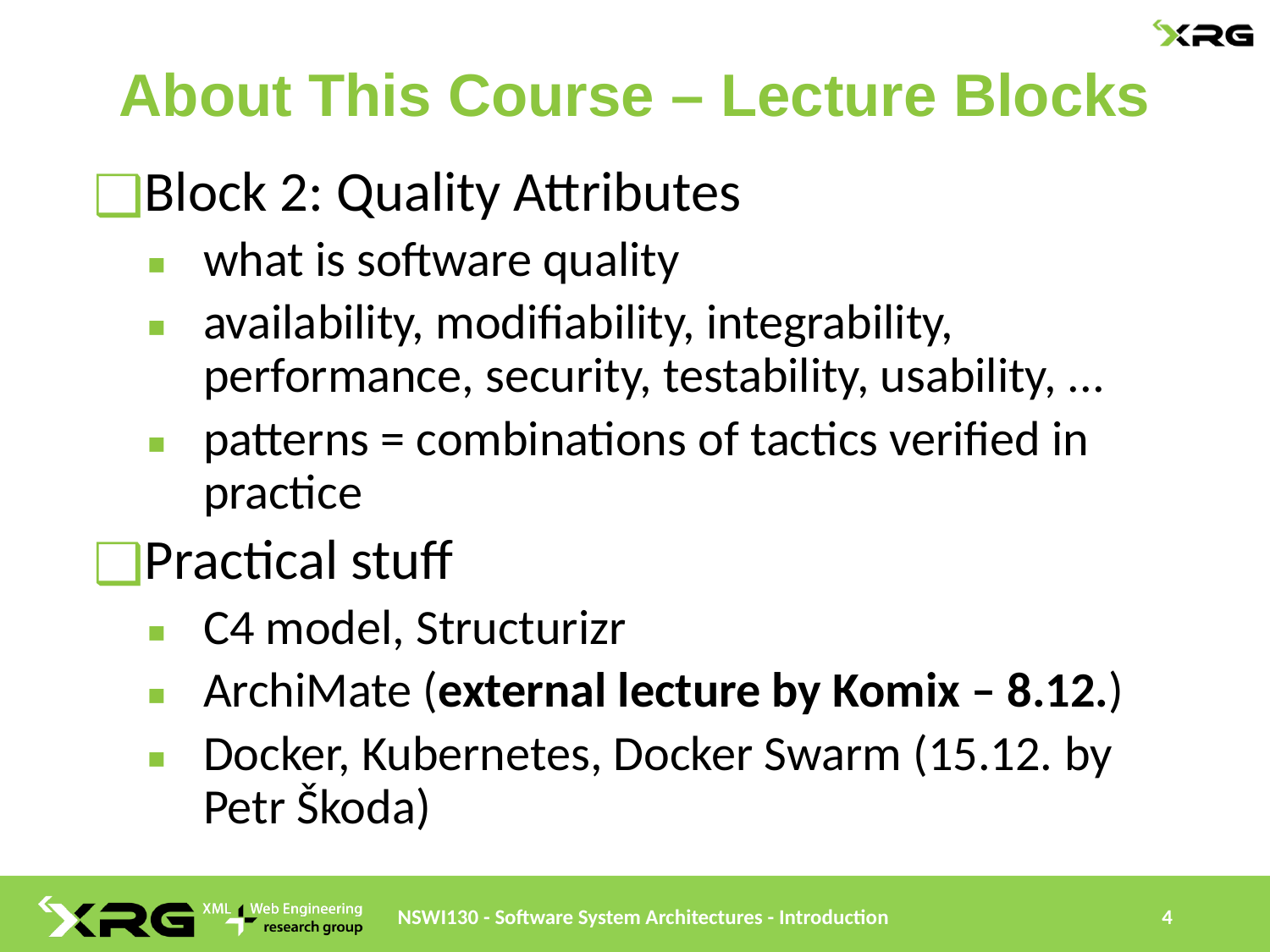

# About This Course – Lecture Blocks
Block 2: Quality Attributes
what is software quality
availability, modifiability, integrability, performance, security, testability, usability, ...
patterns = combinations of tactics verified in practice
Practical stuff
C4 model, Structurizr
ArchiMate (external lecture by Komix – 8.12.)
Docker, Kubernetes, Docker Swarm (15.12. by Petr Škoda)
NSWI130 - Software System Architectures - Introduction
4